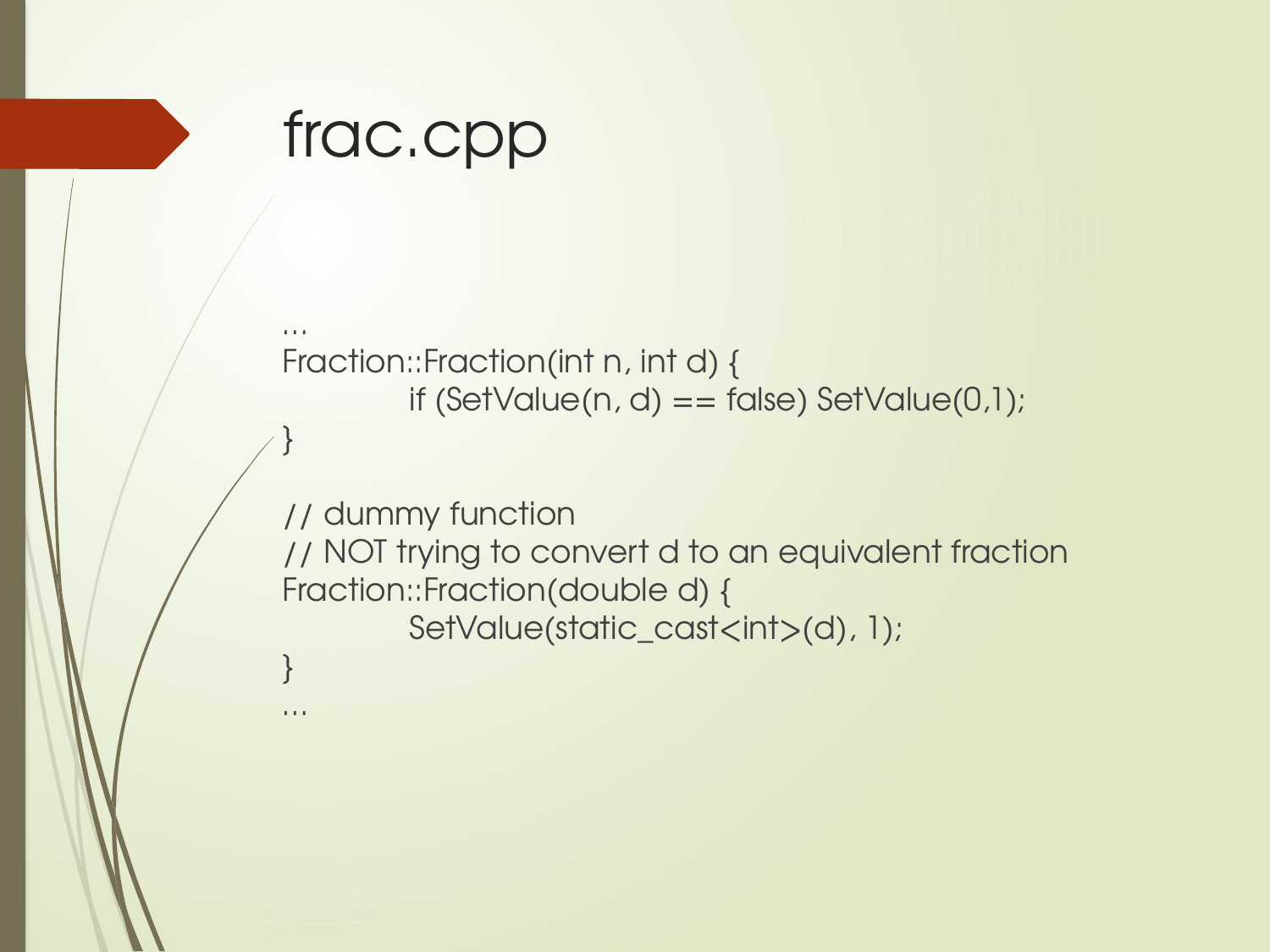

# frac.cpp
…
Fraction::Fraction(int n, int d) {
	if (SetValue(n, d) == false) SetValue(0,1);
}

// dummy function
// NOT trying to convert d to an equivalent fraction
Fraction::Fraction(double d) {
	SetValue(static_cast<int>(d), 1);
}
…